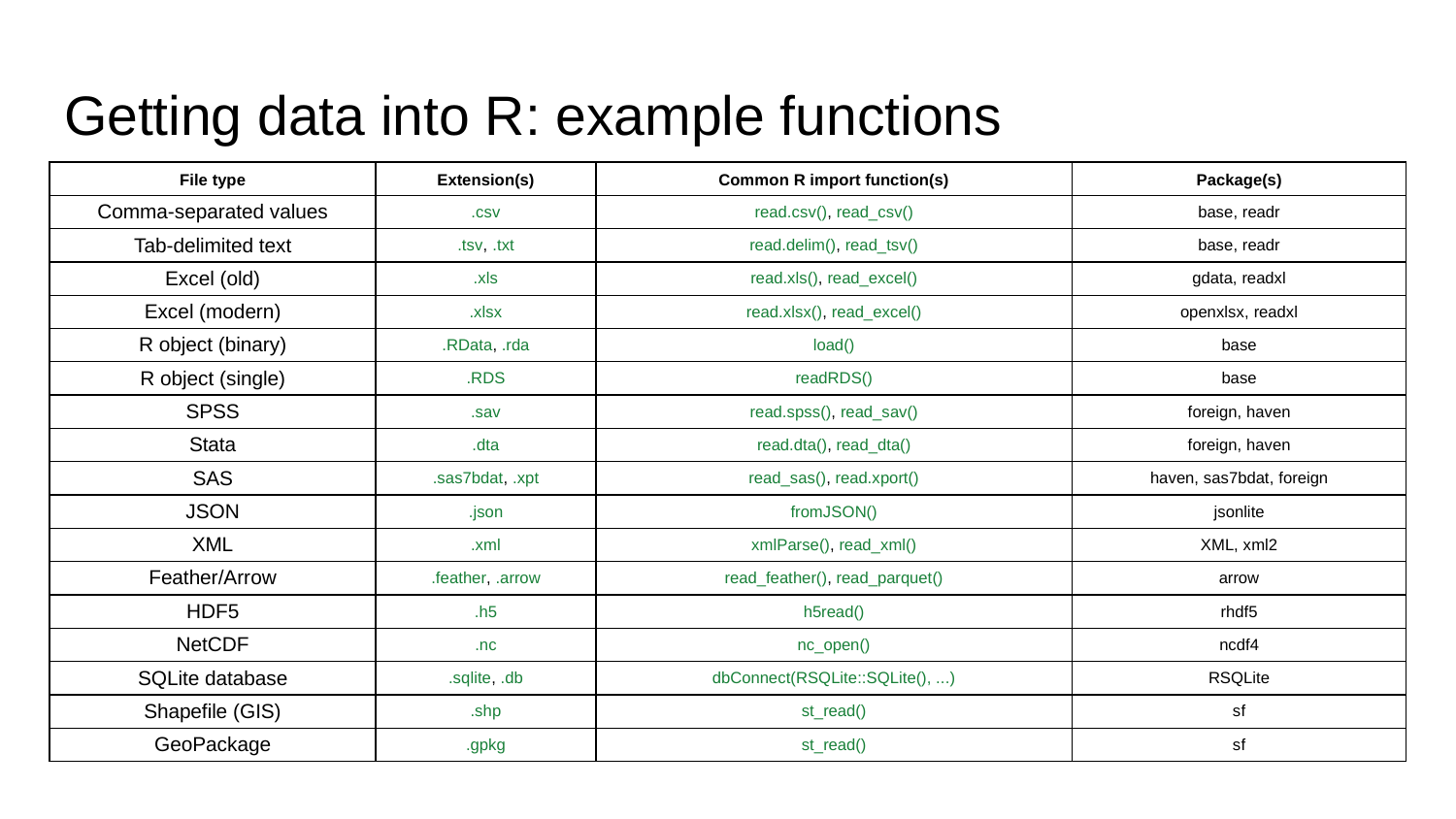

# Getting data into R: example functions
| File type | Extension(s) | Common R import function(s) | Package(s) |
| --- | --- | --- | --- |
| Comma-separated values | .csv | read.csv(), read\_csv() | base, readr |
| Tab-delimited text | .tsv, .txt | read.delim(), read\_tsv() | base, readr |
| Excel (old) | .xls | read.xls(), read\_excel() | gdata, readxl |
| Excel (modern) | .xlsx | read.xlsx(), read\_excel() | openxlsx, readxl |
| R object (binary) | .RData, .rda | load() | base |
| R object (single) | .RDS | readRDS() | base |
| SPSS | .sav | read.spss(), read\_sav() | foreign, haven |
| Stata | .dta | read.dta(), read\_dta() | foreign, haven |
| SAS | .sas7bdat, .xpt | read\_sas(), read.xport() | haven, sas7bdat, foreign |
| JSON | .json | fromJSON() | jsonlite |
| XML | .xml | xmlParse(), read\_xml() | XML, xml2 |
| Feather/Arrow | .feather, .arrow | read\_feather(), read\_parquet() | arrow |
| HDF5 | .h5 | h5read() | rhdf5 |
| NetCDF | .nc | nc\_open() | ncdf4 |
| SQLite database | .sqlite, .db | dbConnect(RSQLite::SQLite(), ...) | RSQLite |
| Shapefile (GIS) | .shp | st\_read() | sf |
| GeoPackage | .gpkg | st\_read() | sf |